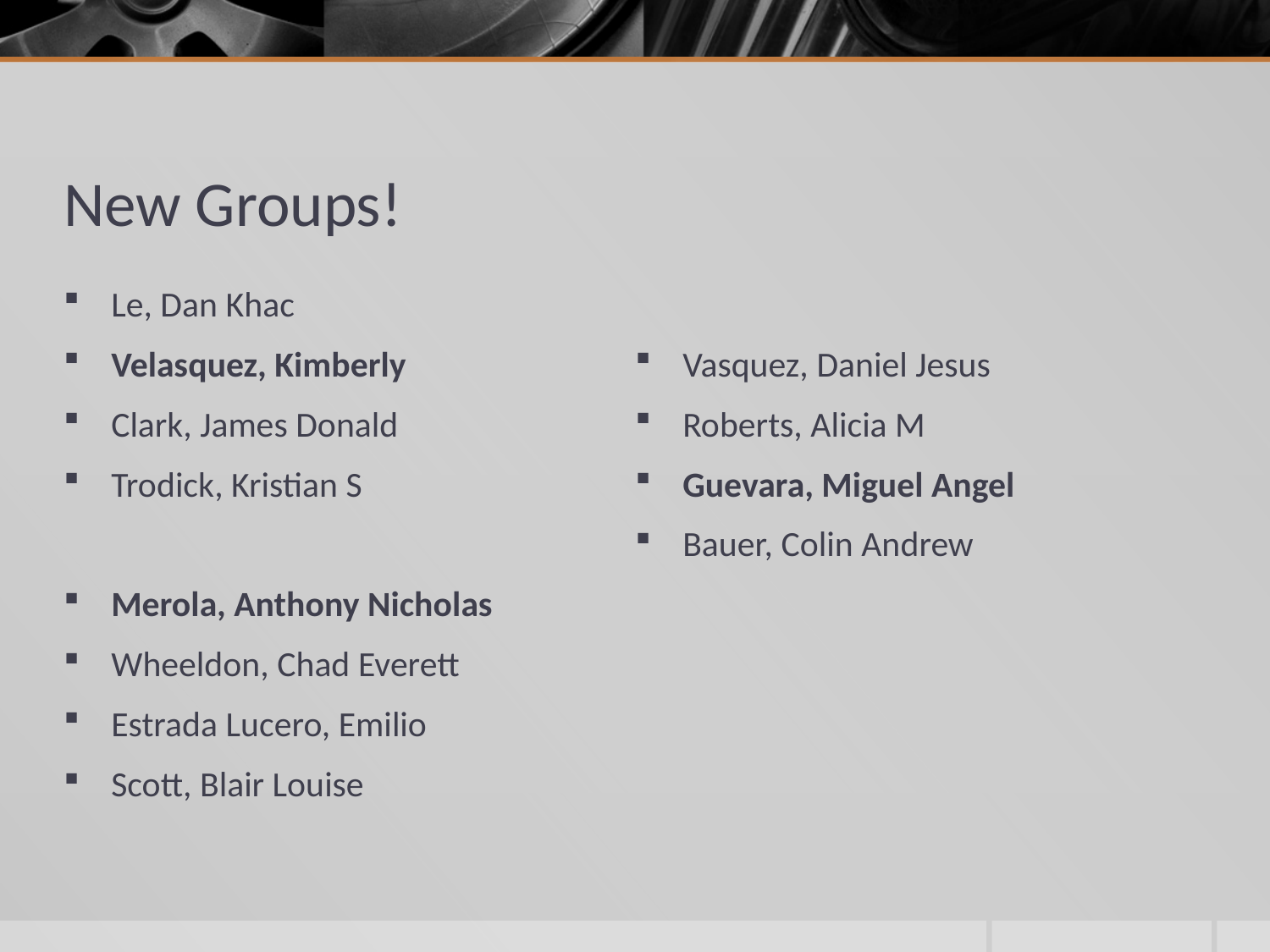

# New Groups!
Le, Dan Khac
Velasquez, Kimberly
Clark, James Donald
Trodick, Kristian S

Merola, Anthony Nicholas
Wheeldon, Chad Everett
Estrada Lucero, Emilio
Scott, Blair Louise

Vasquez, Daniel Jesus
Roberts, Alicia M
Guevara, Miguel Angel
Bauer, Colin Andrew